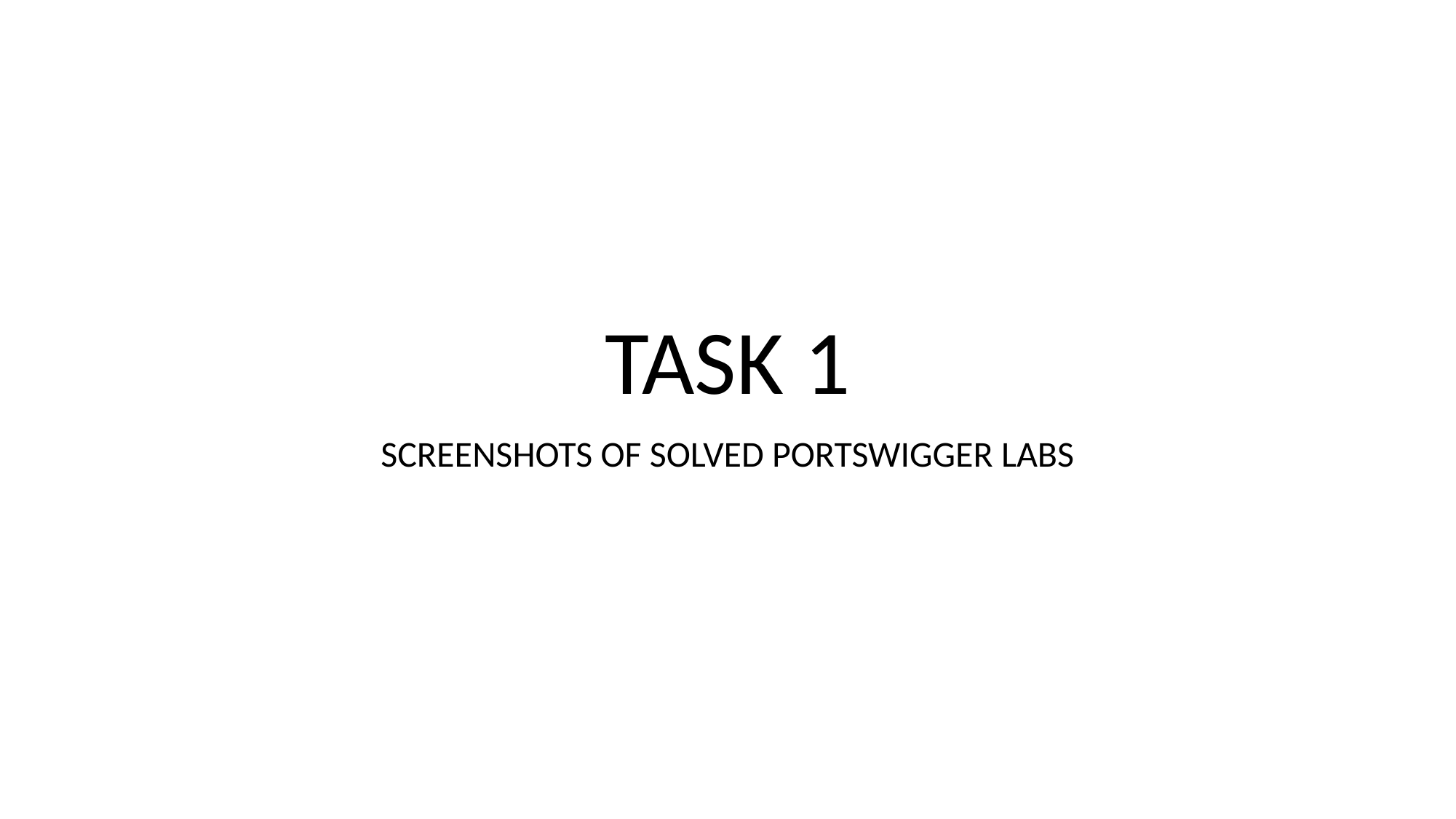

# TASK 1
SCREENSHOTS OF SOLVED PORTSWIGGER LABS